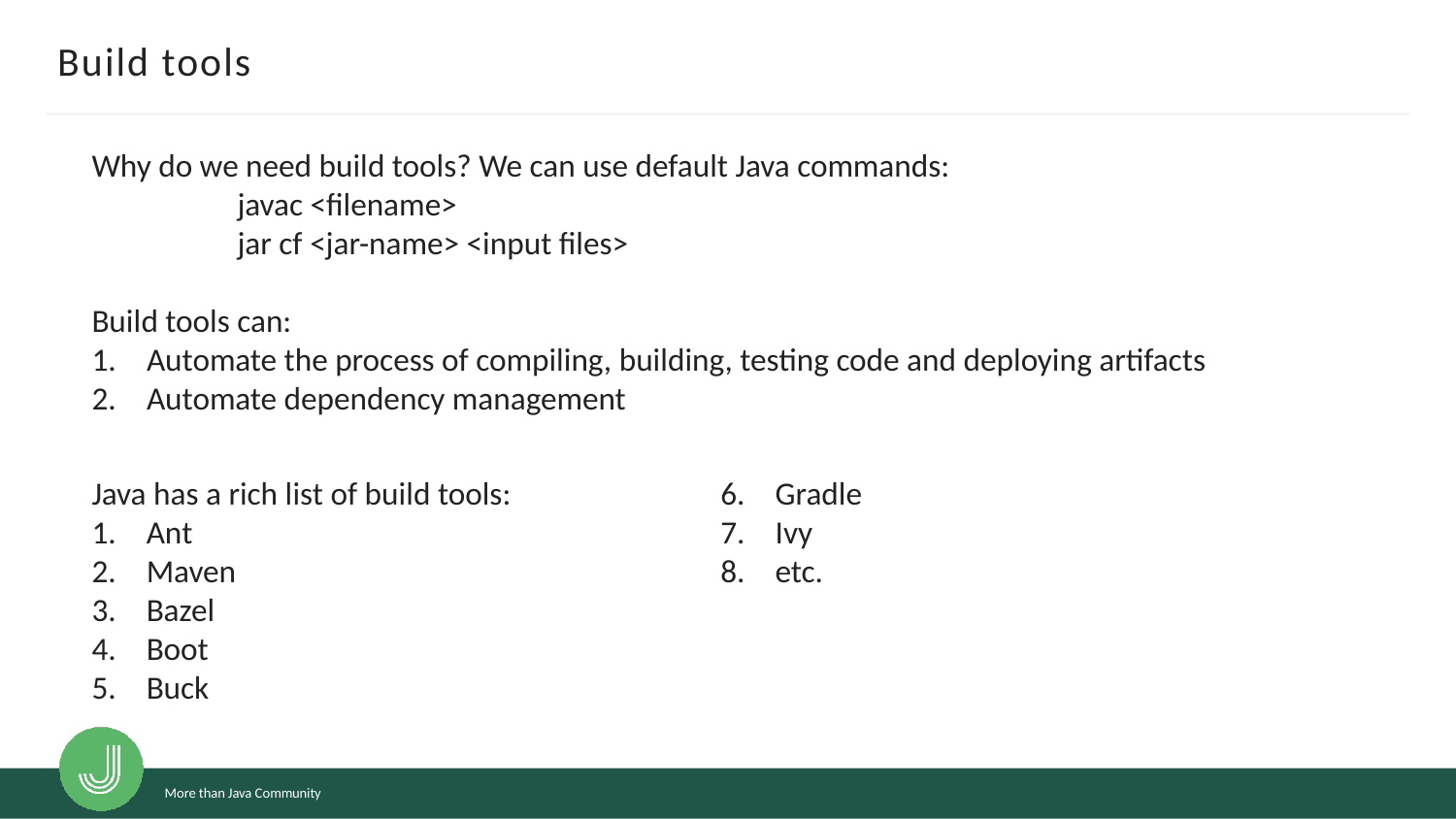

# Build tools
Why do we need build tools? We can use default Java commands:
	javac <filename>
	jar cf <jar-name> <input files>

Build tools can:
Automate the process of compiling, building, testing code and deploying artifacts
Automate dependency management

Java has a rich list of build tools:
Ant
Maven
Bazel
Boot
Buck
Gradle
Ivy
etc.